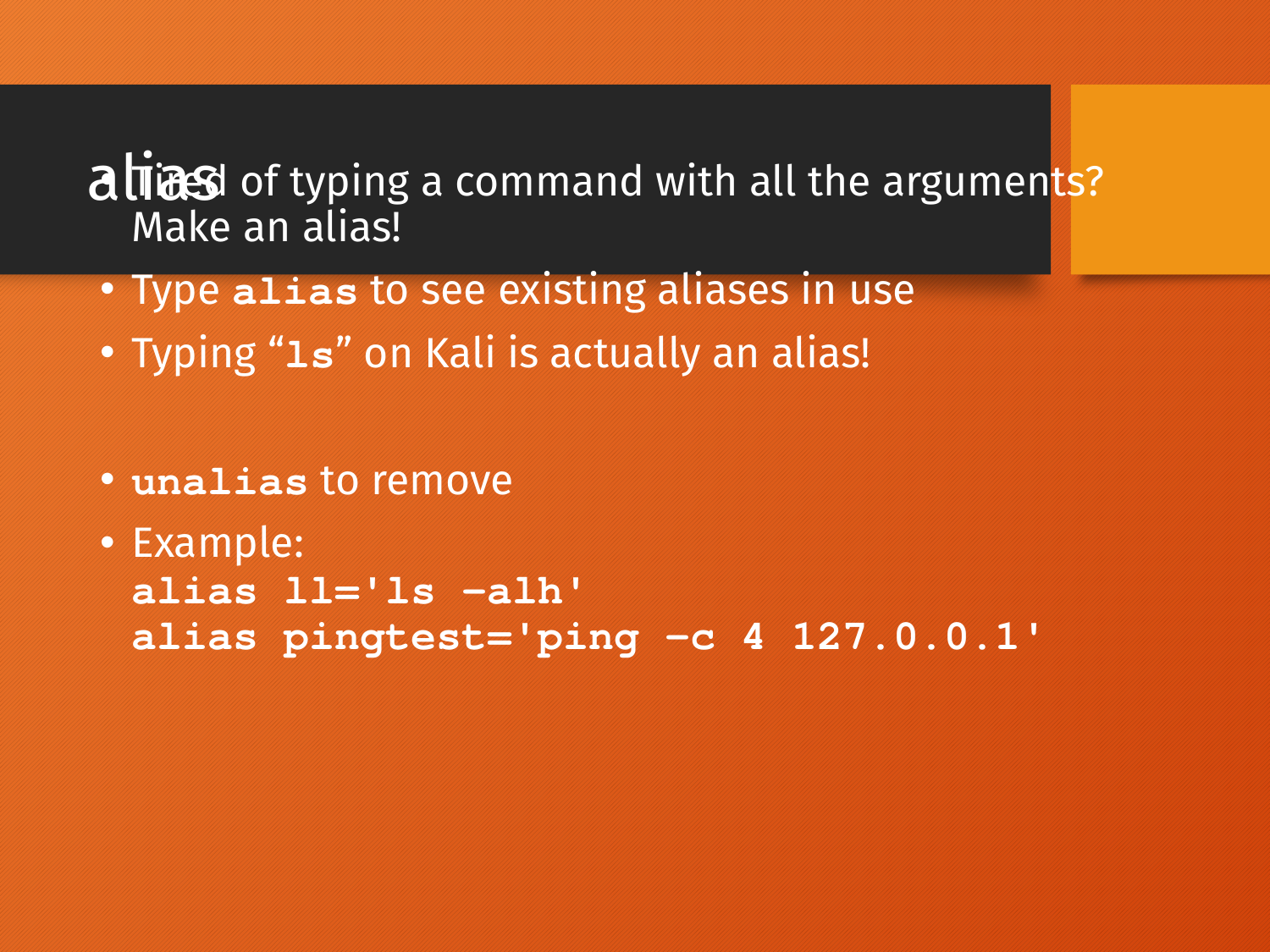

# alias
Tired of typing a command with all the arguments?
Make an alias!
Type alias to see existing aliases in use
Typing “ls” on Kali is actually an alias!

unalias to remove
Example:
alias ll='ls -alh'
alias pingtest='ping -c 4 127.0.0.1'